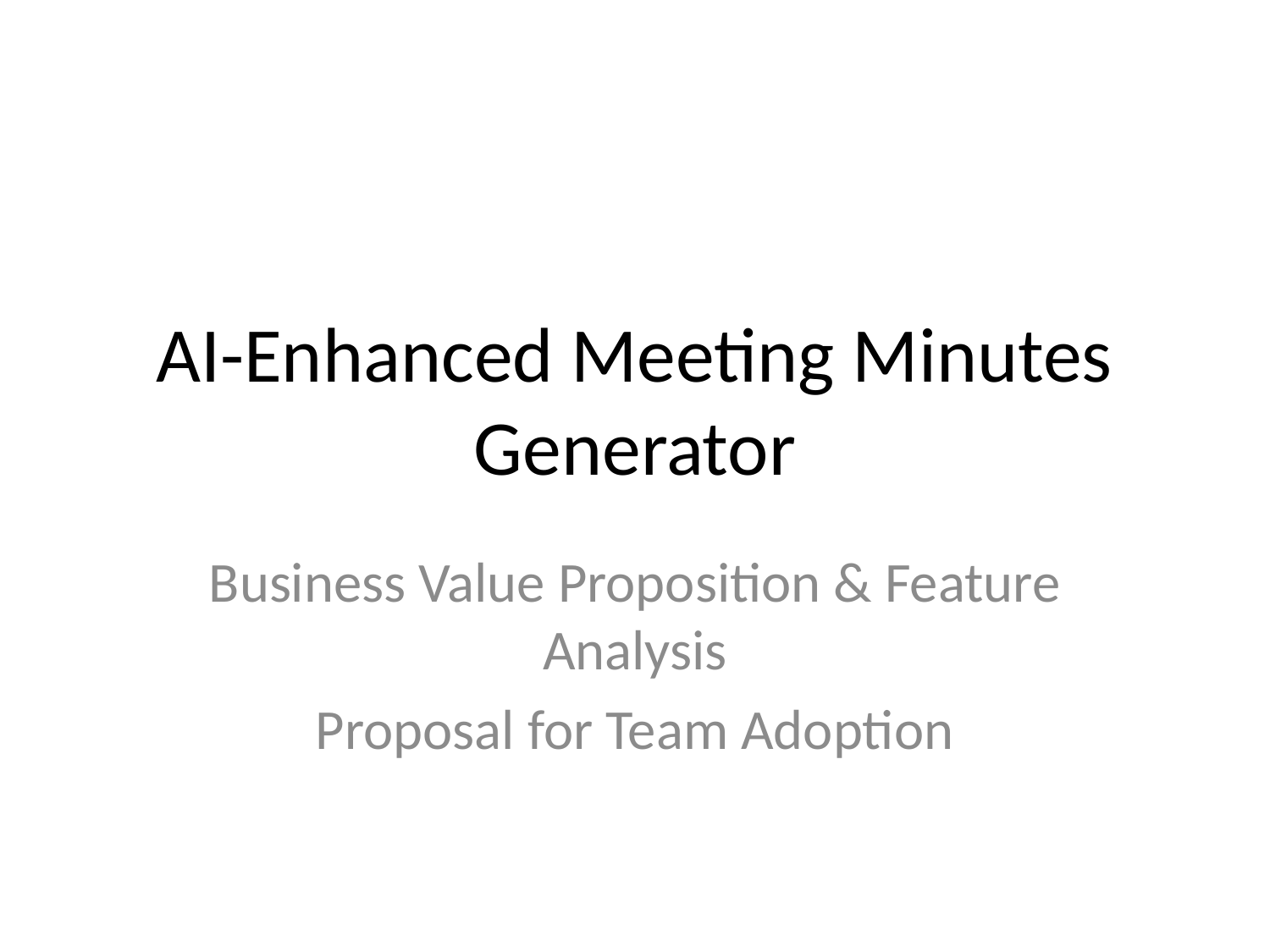

# AI-Enhanced Meeting Minutes Generator
Business Value Proposition & Feature Analysis
Proposal for Team Adoption